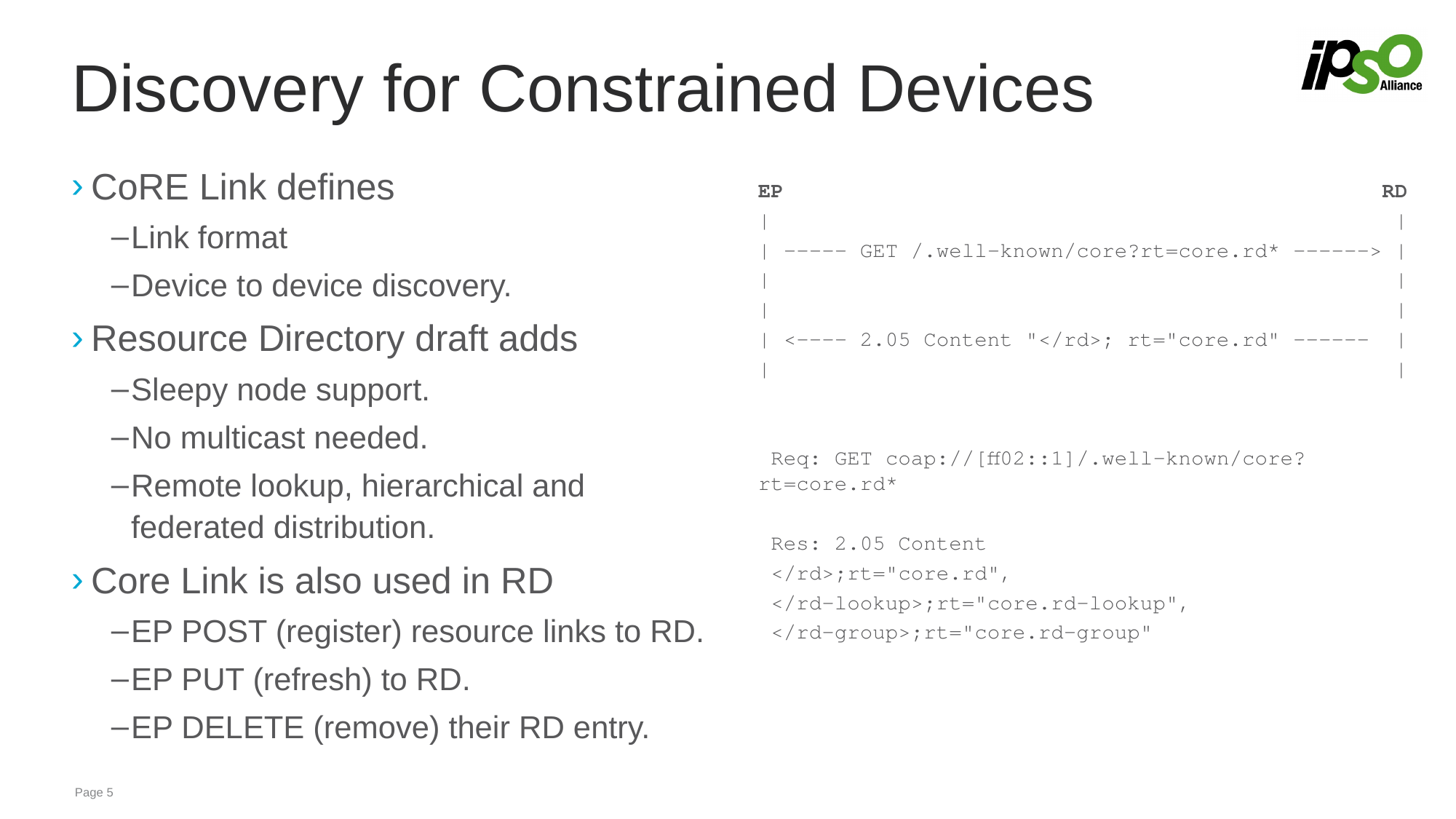

# Discovery for Constrained Devices
CoRE Link defines
Link format
Device to device discovery.
Resource Directory draft adds
Sleepy node support.
No multicast needed.
Remote lookup, hierarchical and federated distribution.
Core Link is also used in RD
EP POST (register) resource links to RD.
EP PUT (refresh) to RD.
EP DELETE (remove) their RD entry.
EP                                               RD
|                                                 |
| ----- GET /.well-known/core?rt=core.rd* ------> |
|                                                 |
|                                                 |
| <---- 2.05 Content "</rd>; rt="core.rd" ------  |
|                                                 |

 Req: GET coap://[ff02::1]/.well-known/core?rt=core.rd*

 Res: 2.05 Content
 </rd>;rt="core.rd",
 </rd-lookup>;rt="core.rd-lookup",
 </rd-group>;rt="core.rd-group"